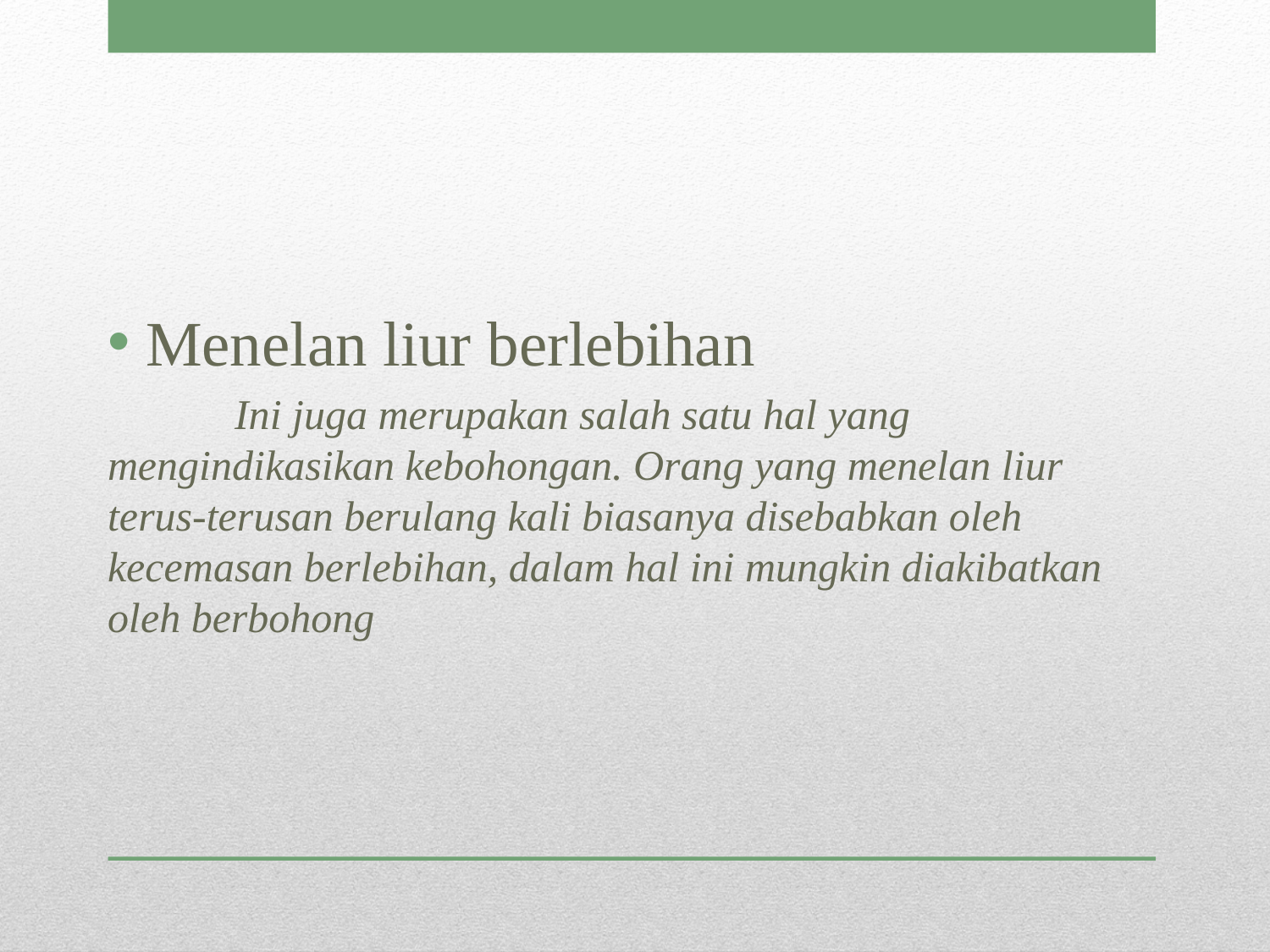

Menelan liur berlebihan
	Ini juga merupakan salah satu hal yang mengindikasikan kebohongan. Orang yang menelan liur terus-terusan berulang kali biasanya disebabkan oleh kecemasan berlebihan, dalam hal ini mungkin diakibatkan oleh berbohong
#